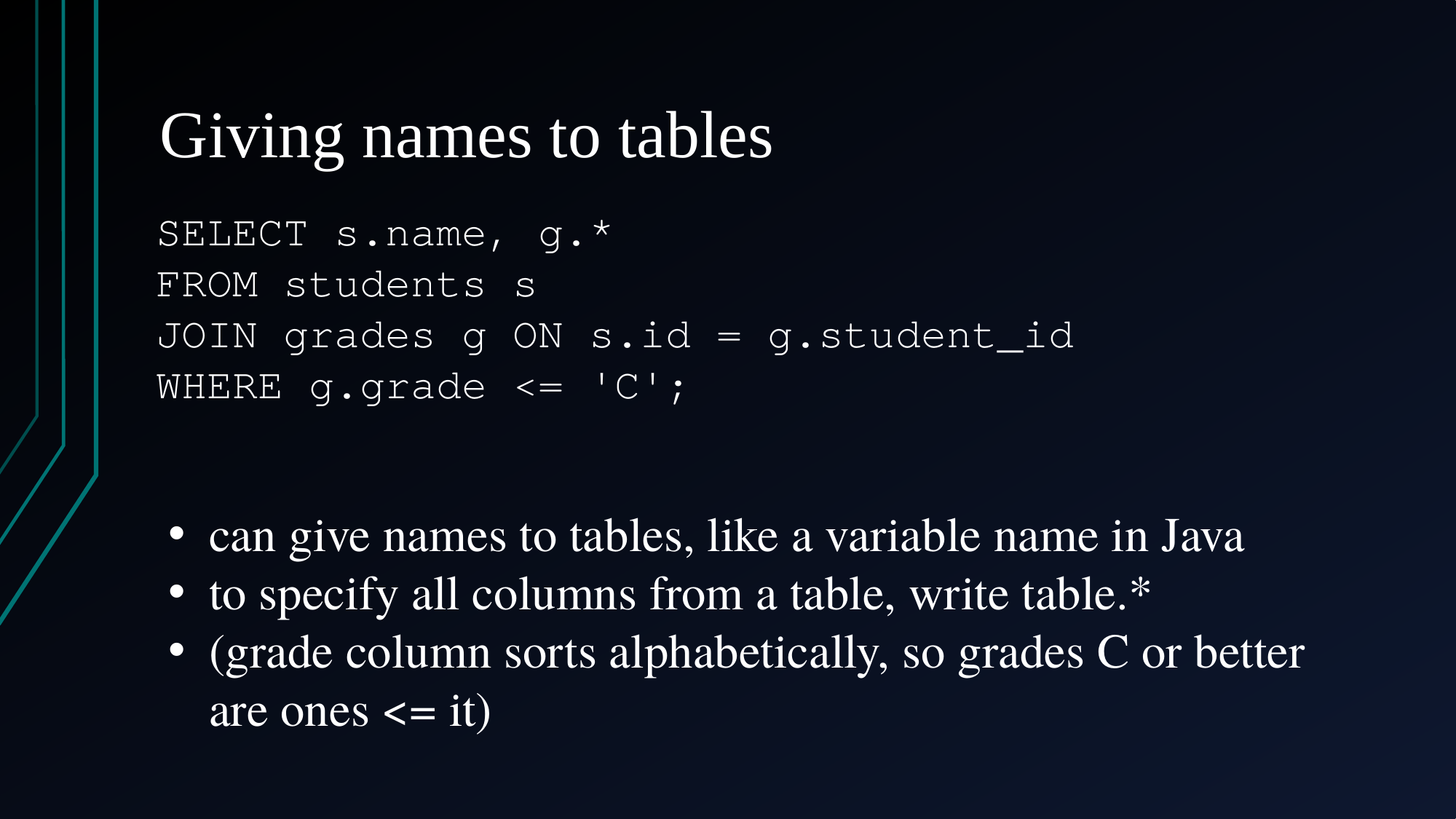

# Giving names to tables
SELECT s.name, g.*
FROM students s
JOIN grades g ON s.id = g.student_id
WHERE g.grade <= 'C';
can give names to tables, like a variable name in Java
to specify all columns from a table, write table.*
(grade column sorts alphabetically, so grades C or better are ones <= it)